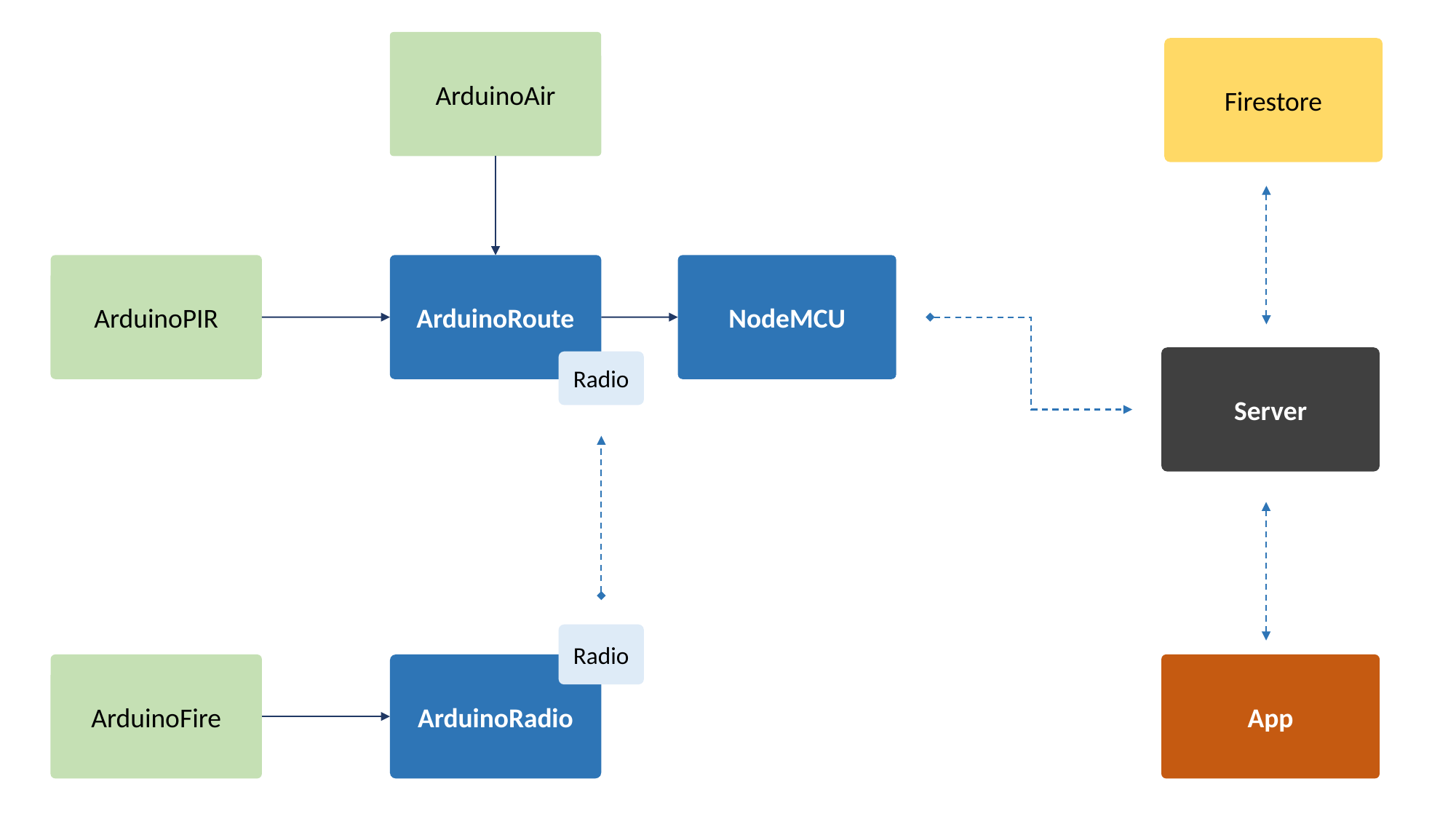

ArduinoAir
Firestore
ArduinoPIR
ArduinoRoute
Radio
NodeMCU
Server
Radio
ArduinoRadio
App
ArduinoFire